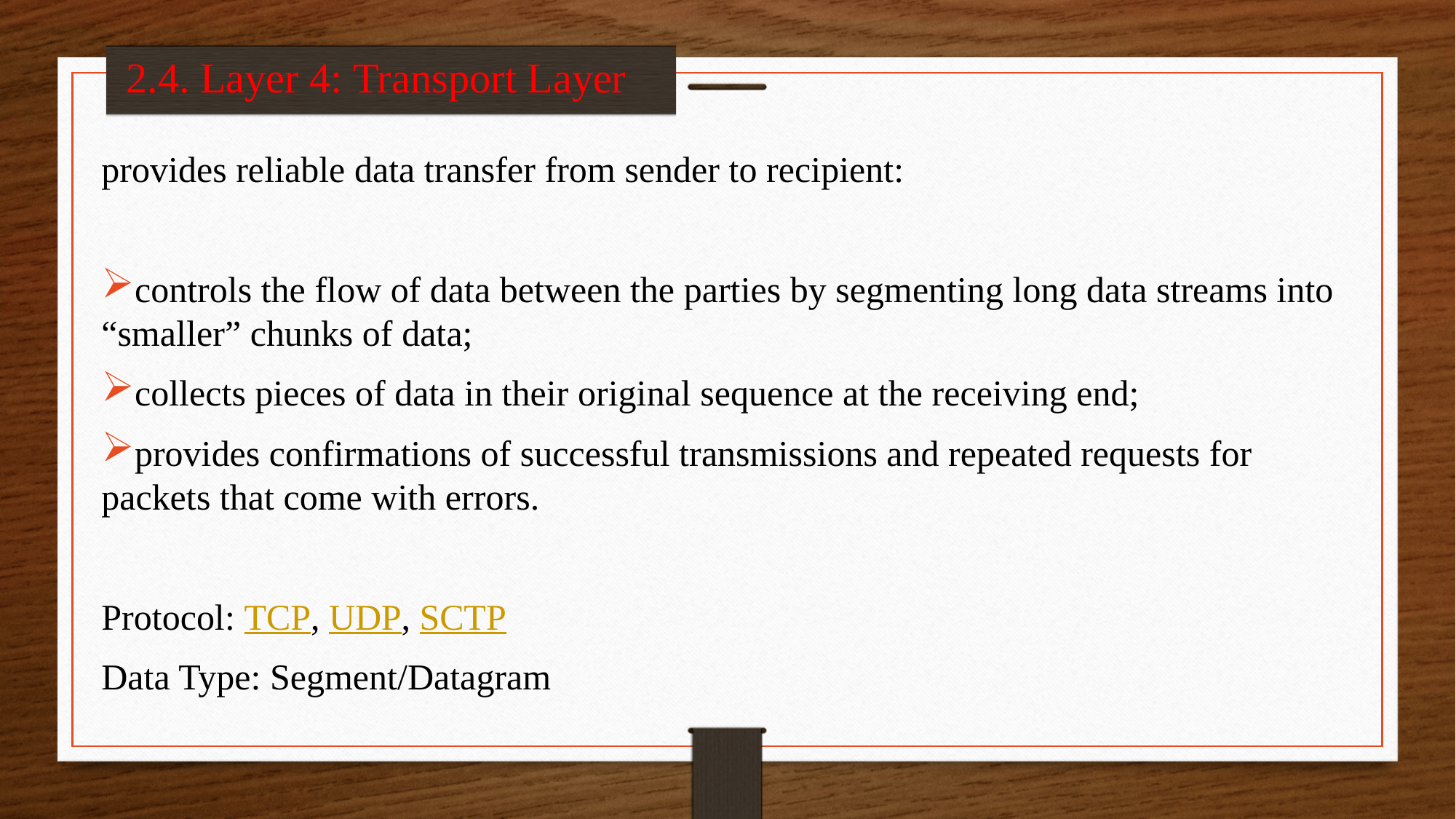

2.4. Layer 4: Transport Layer

provides reliable data transfer from sender to recipient:

controls the flow of data between the parties by segmenting long data streams into “smaller” chunks of data;
collects pieces of data in their original sequence at the receiving end;
provides confirmations of successful transmissions and repeated requests for packets that come with errors.

Protocol: TCP, UDP, SCTP
Data Type: Segment/Datagram